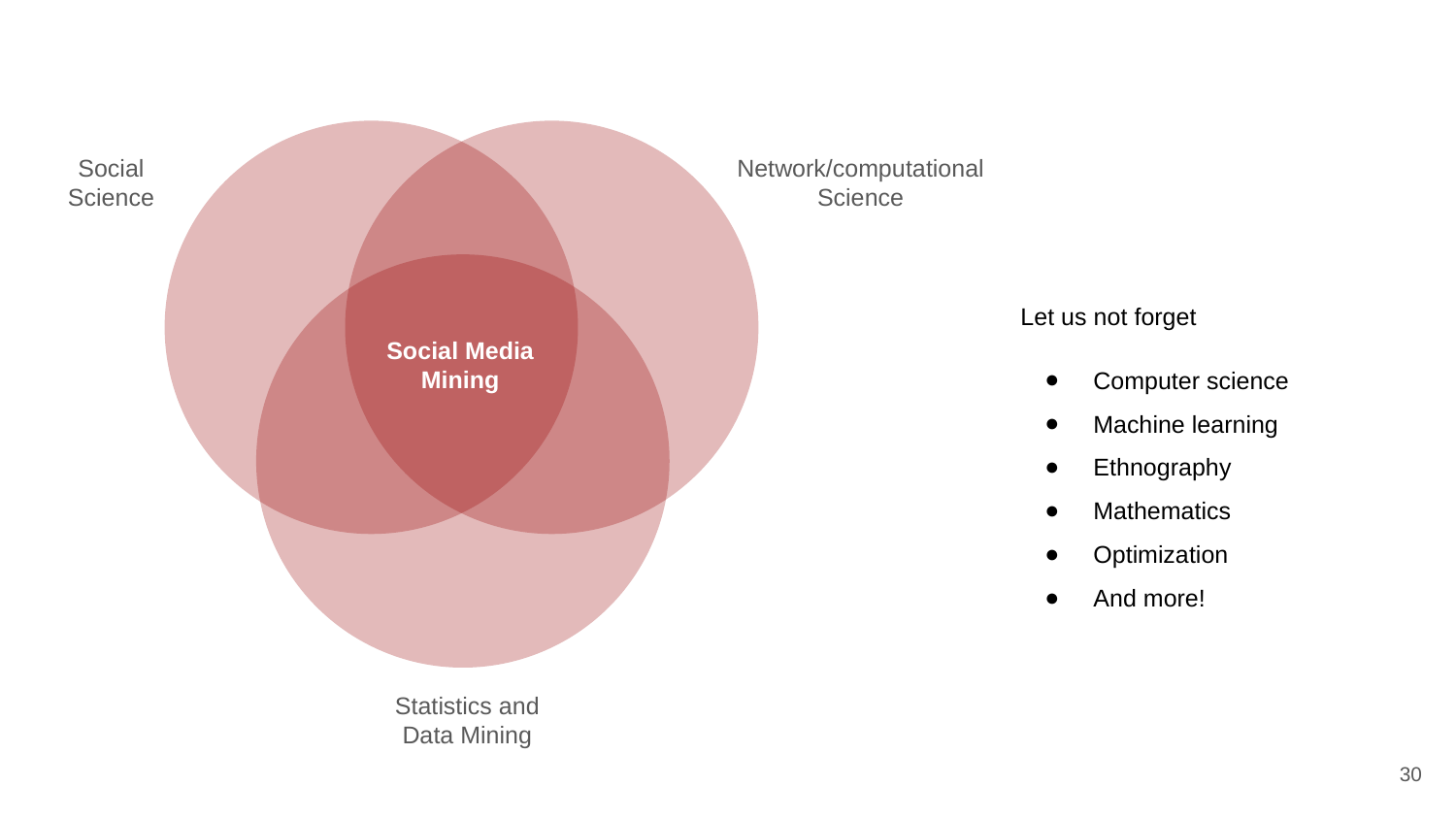

Social Science
Network/computational Science

Let us not forget
Computer science
Machine learning
Ethnography
Mathematics
Optimization
And more!
Social Media Mining
Statistics and Data Mining
30